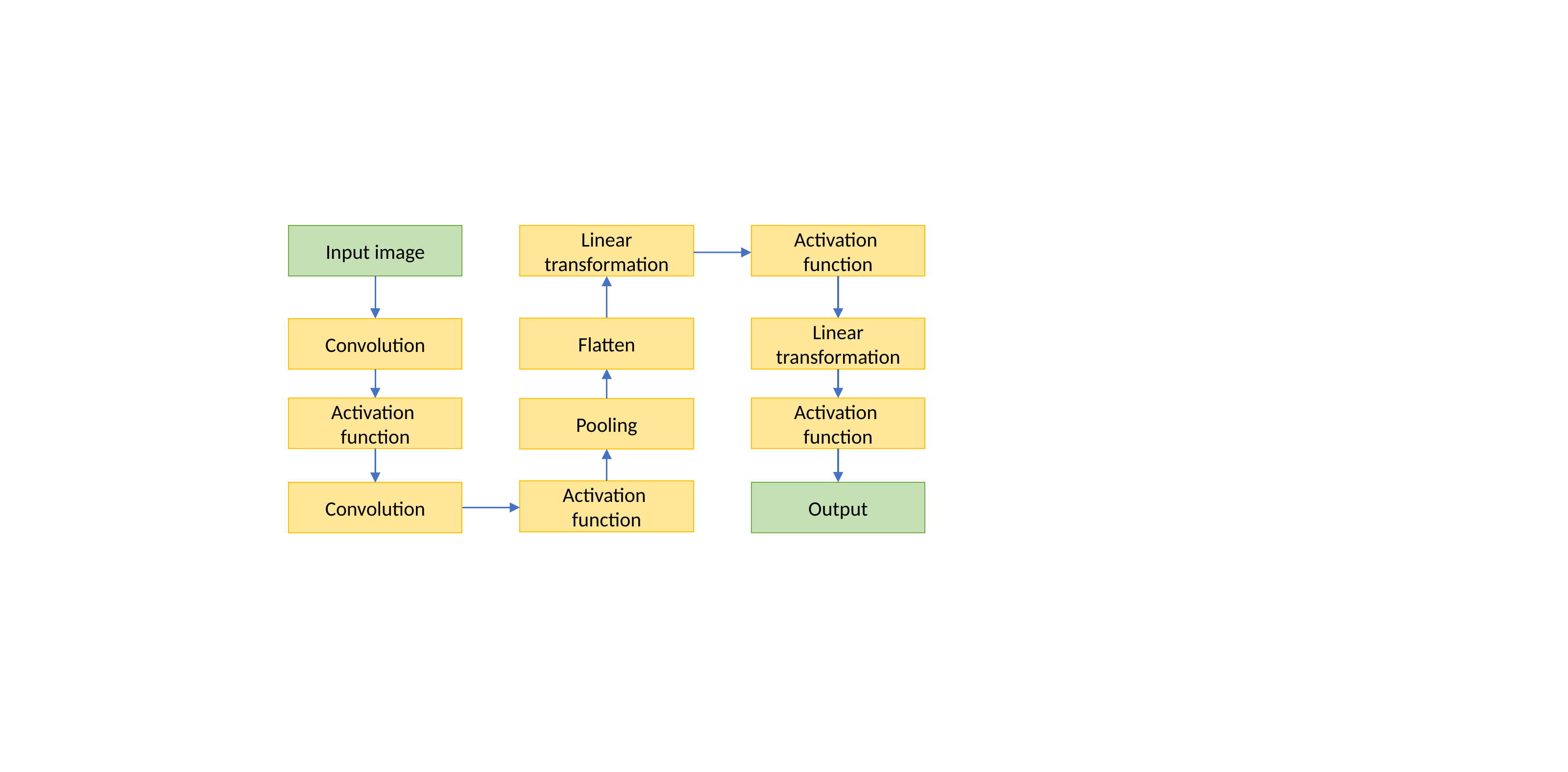

Input image
Activation
function
Linear transformation
Flatten
Linear transformation
Convolution
Activation
function
Activation
function
Pooling
Activation
function
Convolution
Output